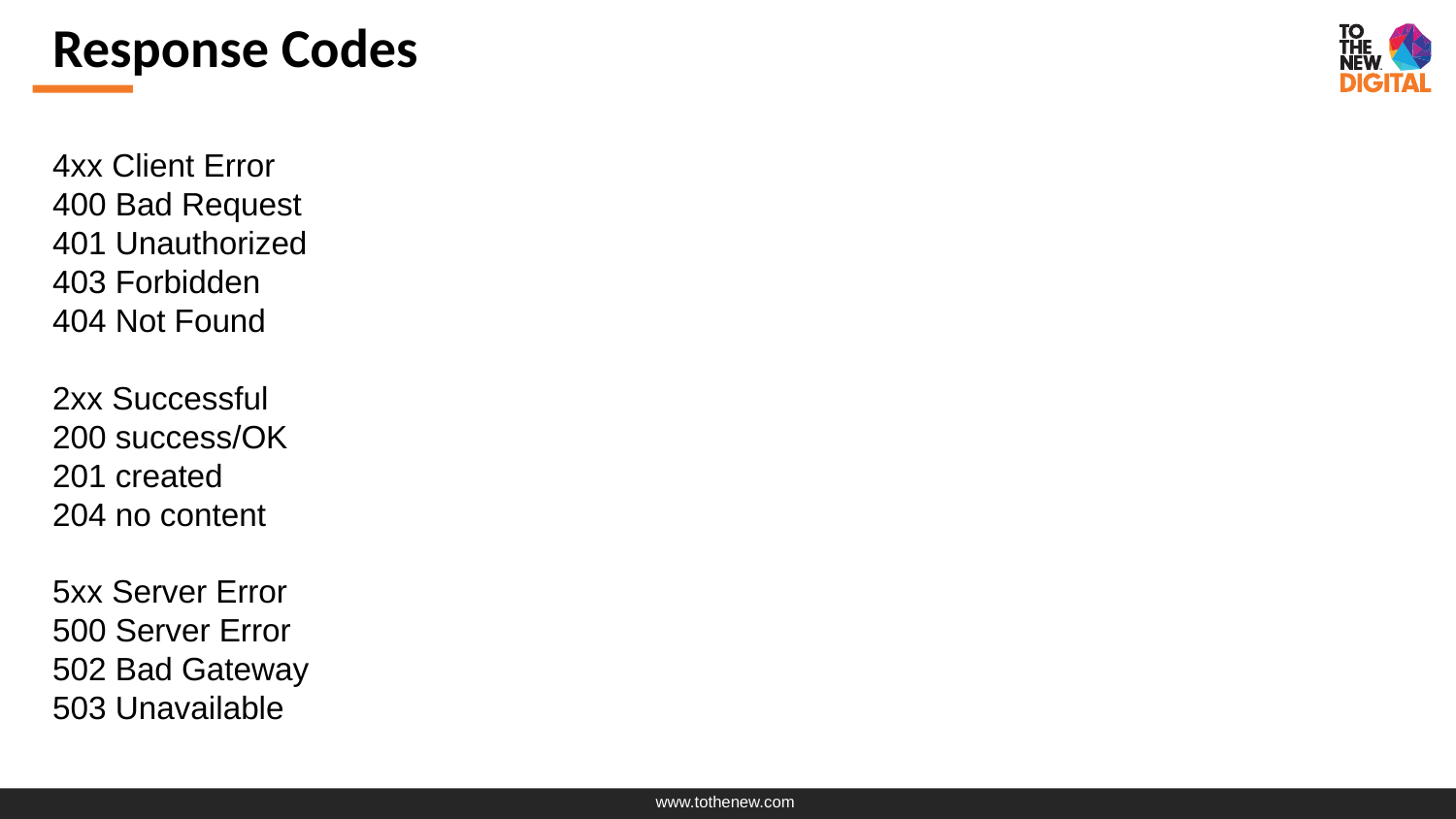

Response Codes
4xx Client Error
400 Bad Request
401 Unauthorized
403 Forbidden
404 Not Found

2xx Successful
200 success/OK
201 created
204 no content

5xx Server Error
500 Server Error
502 Bad Gateway
503 Unavailable